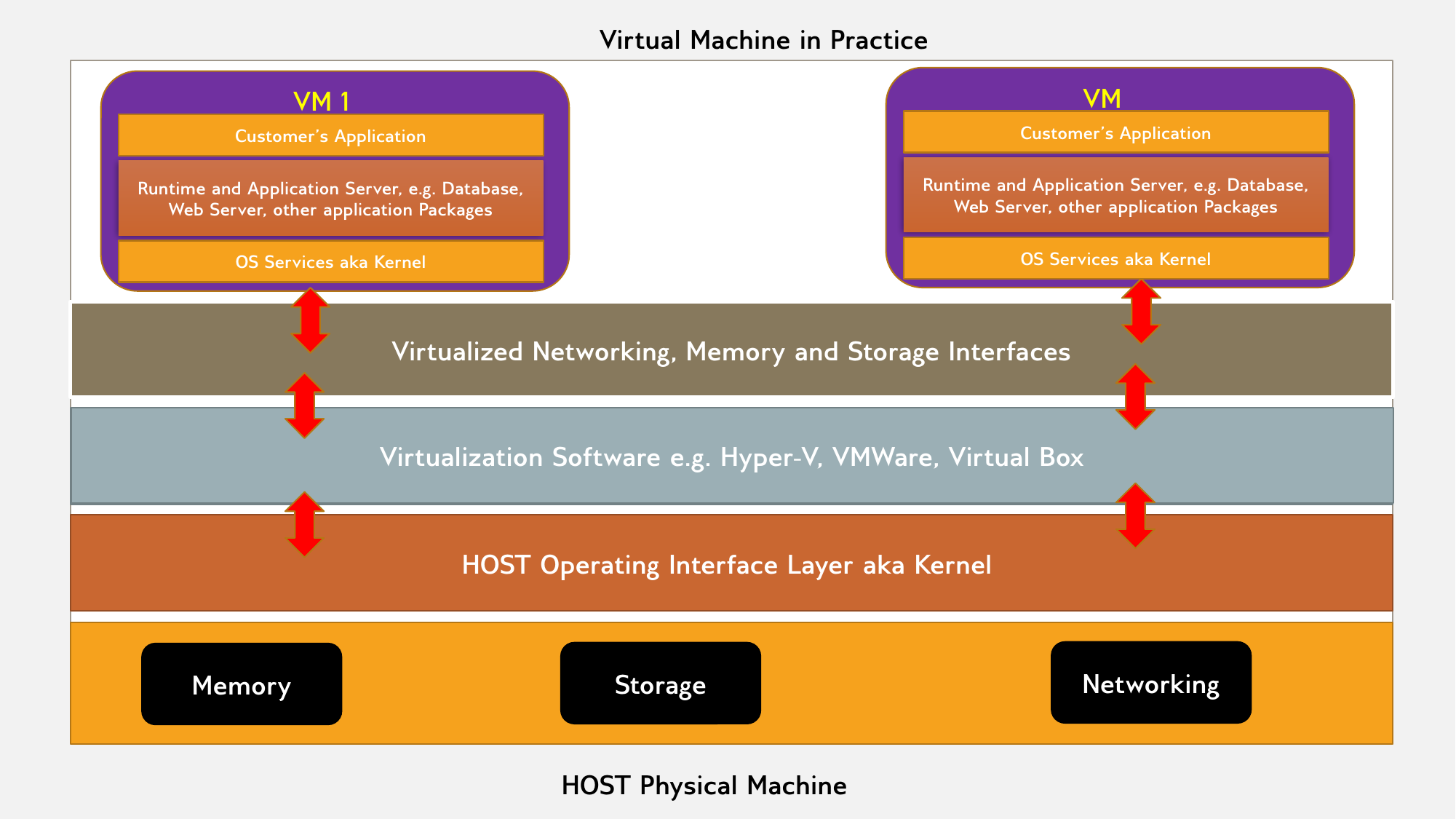

Virtual Machine in Practice

VM
VM 1
Customer’s Application
Customer’s Application
Runtime and Application Server, e.g. Database, Web Server, other application Packages
Runtime and Application Server, e.g. Database, Web Server, other application Packages
OS Services aka Kernel
OS Services aka Kernel

Virtualized Networking, Memory and Storage Interfaces

Virtualization Software e.g. Hyper-V, VMWare, Virtual Box
Virtualization Software e.g. Hyper-V, VMWare, Virtual Box

HOST Operating Interface Layer aka Kernel

Networking
Storage
Memory
HOST Physical Machine